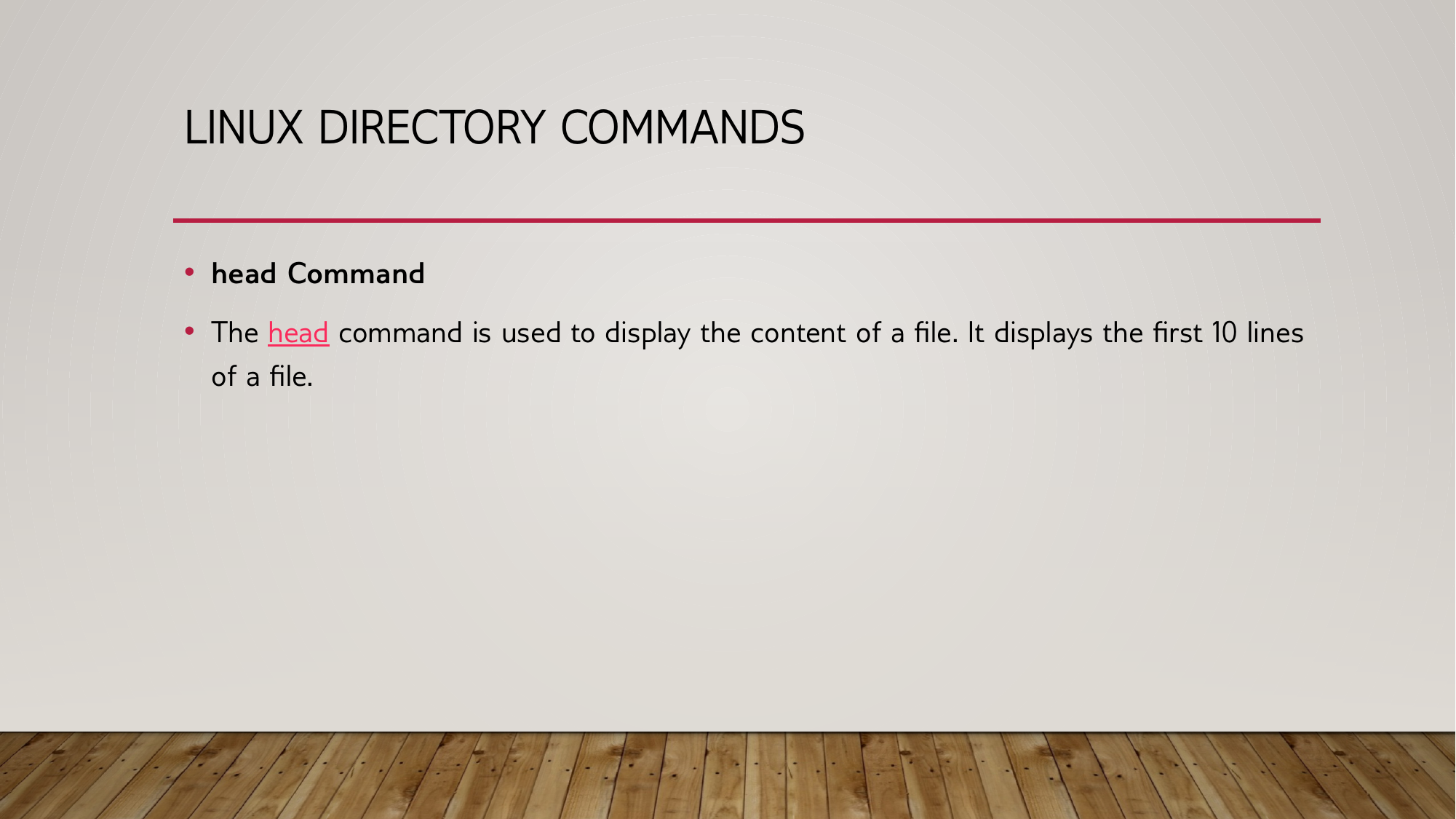

# Linux Directory Commands
head Command
The head command is used to display the content of a file. It displays the first 10 lines of a file.